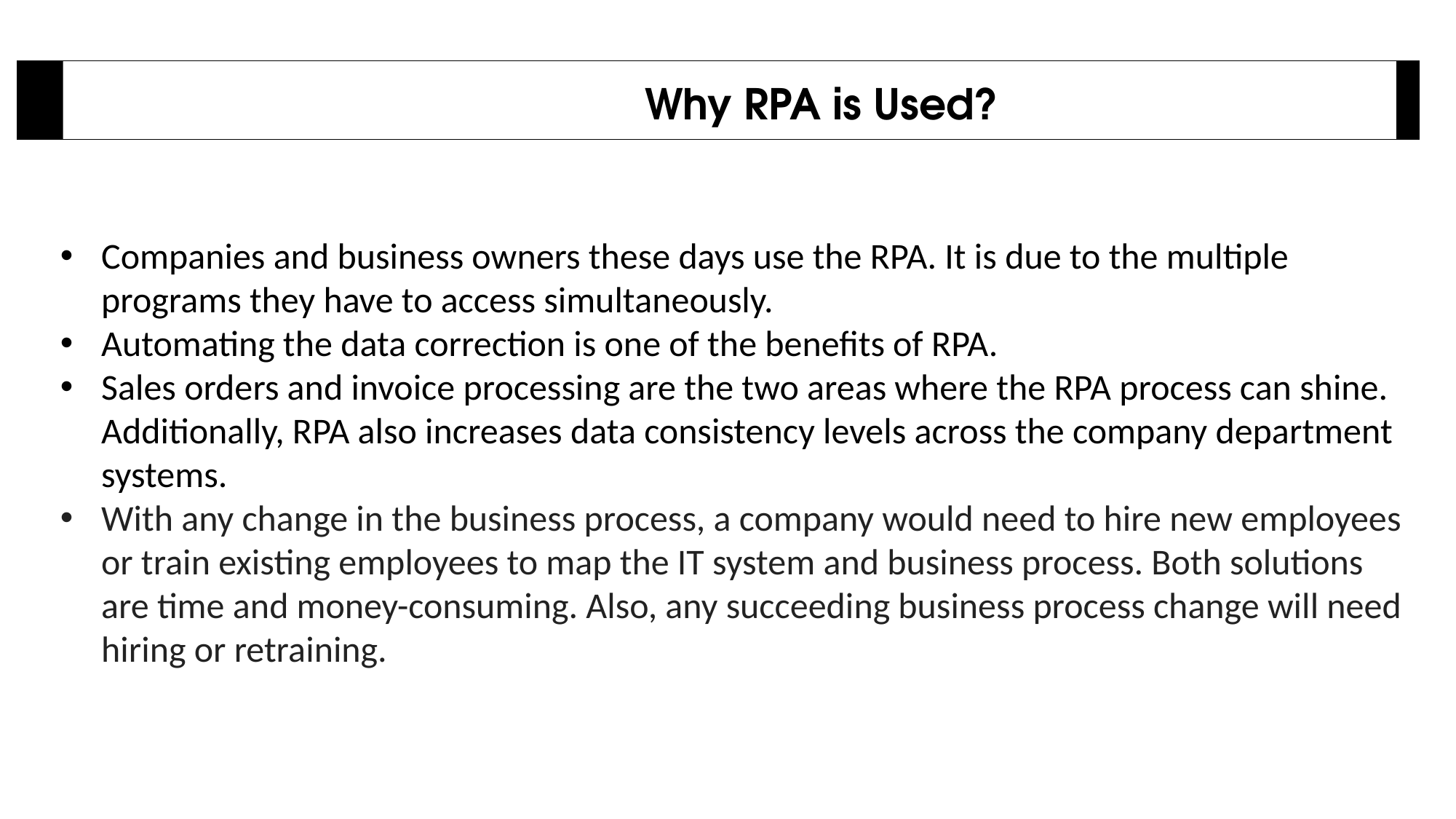

Why RPA is Used?
Companies and business owners these days use the RPA. It is due to the multiple programs they have to access simultaneously.
Automating the data correction is one of the benefits of RPA.
Sales orders and invoice processing are the two areas where the RPA process can shine. Additionally, RPA also increases data consistency levels across the company department systems.
With any change in the business process, a company would need to hire new employees or train existing employees to map the IT system and business process. Both solutions are time and money-consuming. Also, any succeeding business process change will need hiring or retraining.